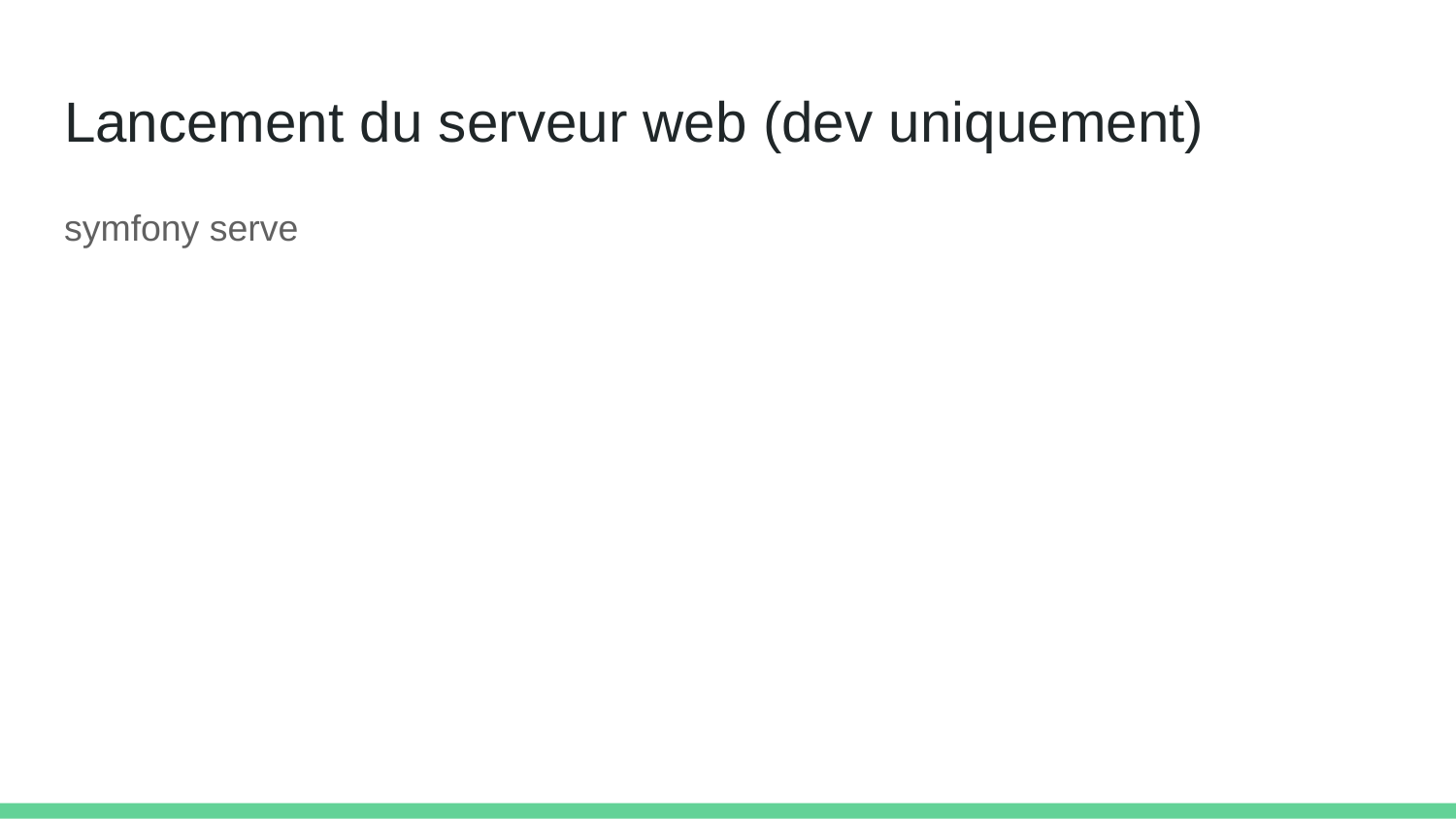

# Lancement du serveur web (dev uniquement)
symfony serve